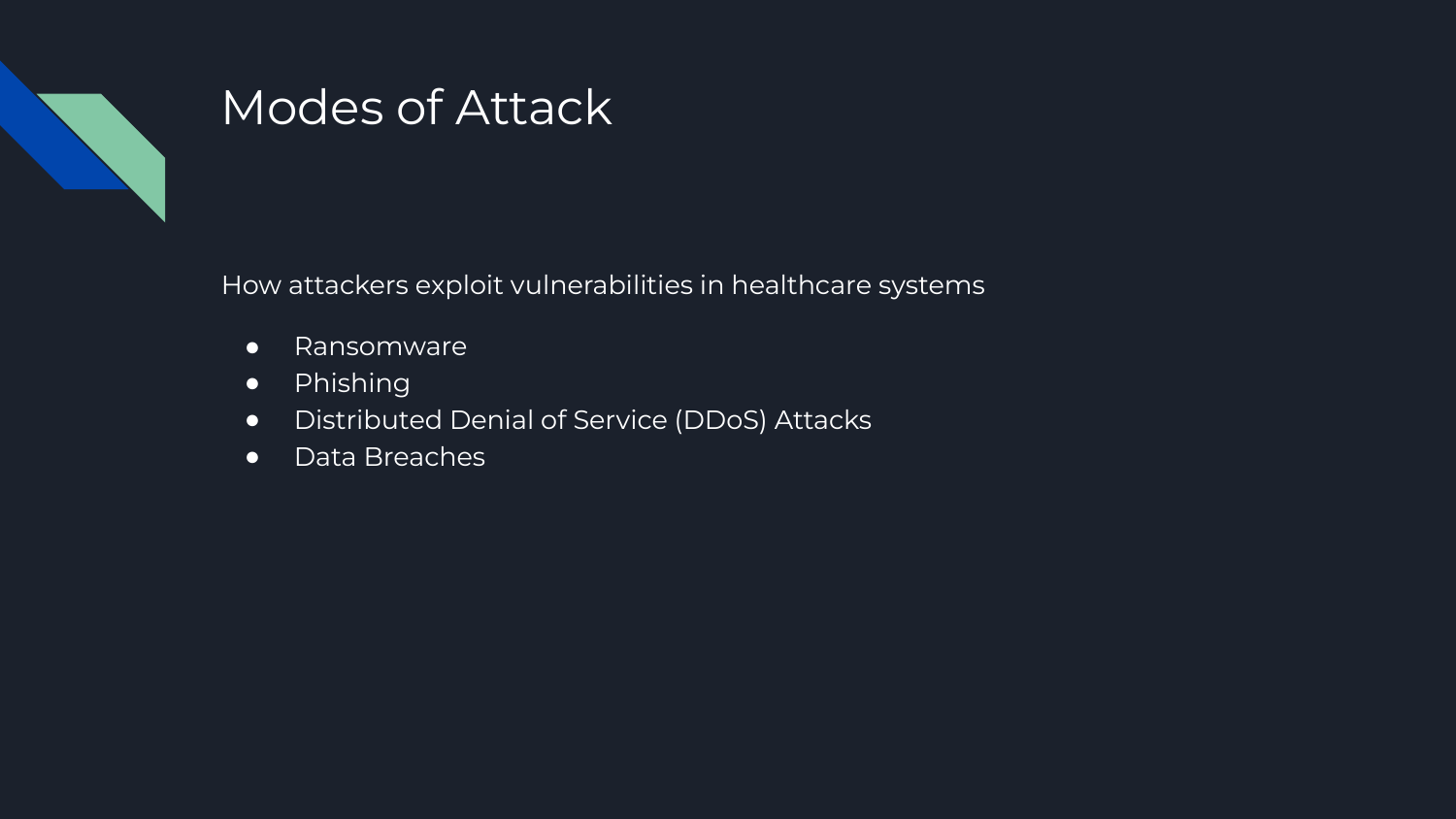

# Modes of Attack
How attackers exploit vulnerabilities in healthcare systems
Ransomware
Phishing
Distributed Denial of Service (DDoS) Attacks
Data Breaches